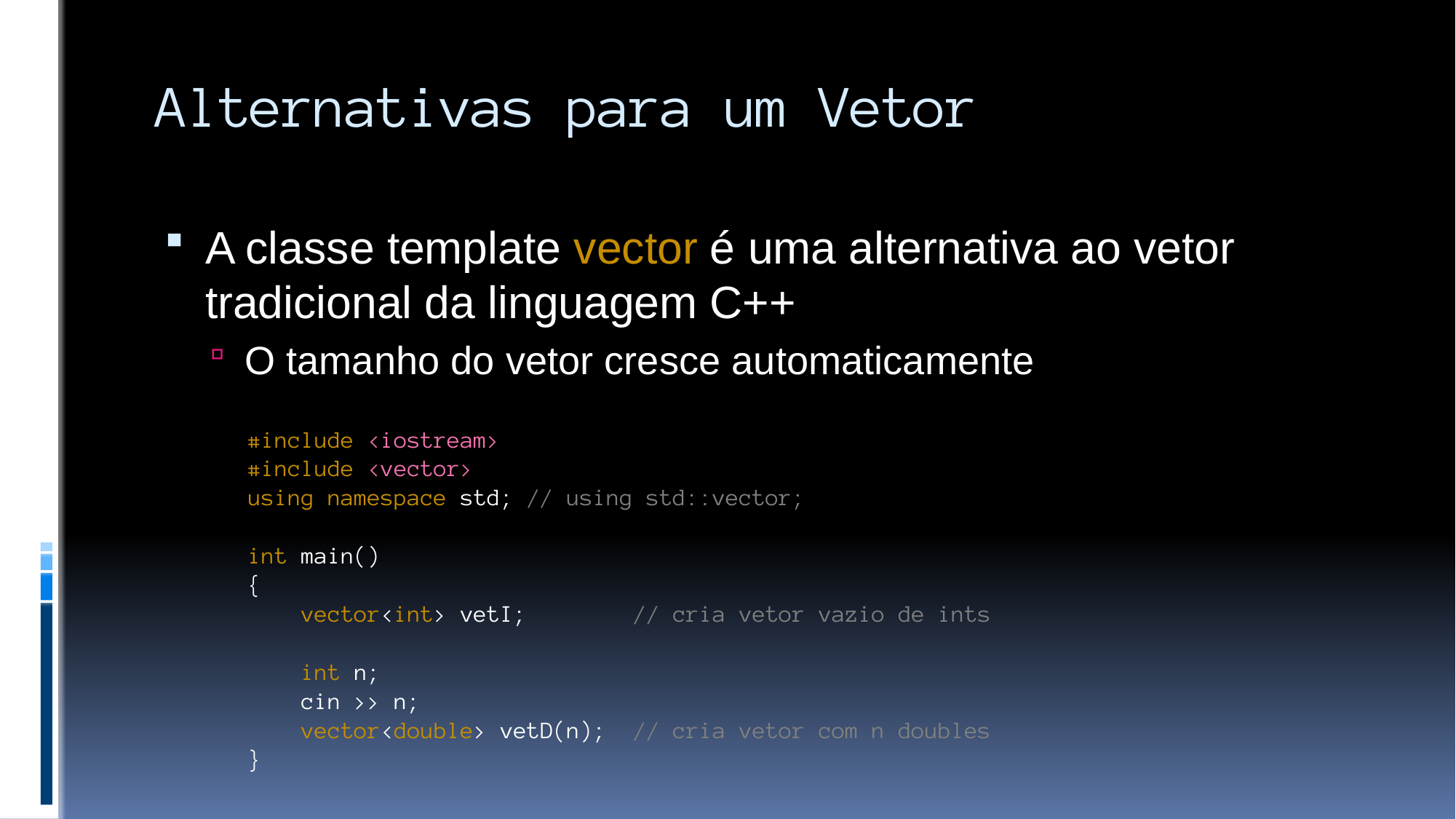

# Alternativas para um Vetor
A classe template vector é uma alternativa ao vetor tradicional da linguagem C++
O tamanho do vetor cresce automaticamente
#include <iostream>
#include <vector>
using namespace std; // using std::vector;

int main()
{
    vector<int> vetI;        // cria vetor vazio de ints

    int n;
    cin >> n;
    vector<double> vetD(n);  // cria vetor com n doubles
}